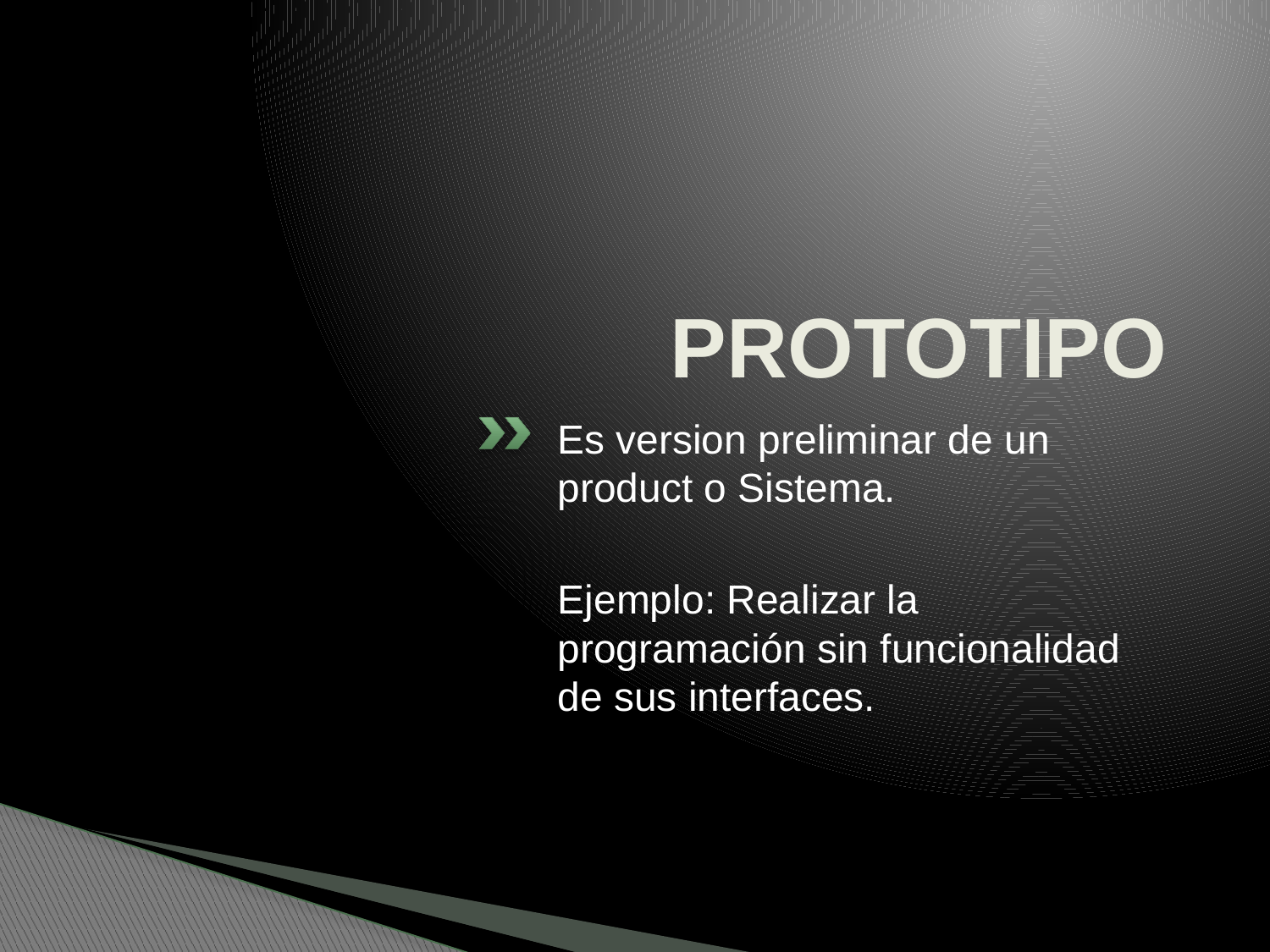

# PROTOTIPO
Es version preliminar de un product o Sistema.

Ejemplo: Realizar la programación sin funcionalidad de sus interfaces.